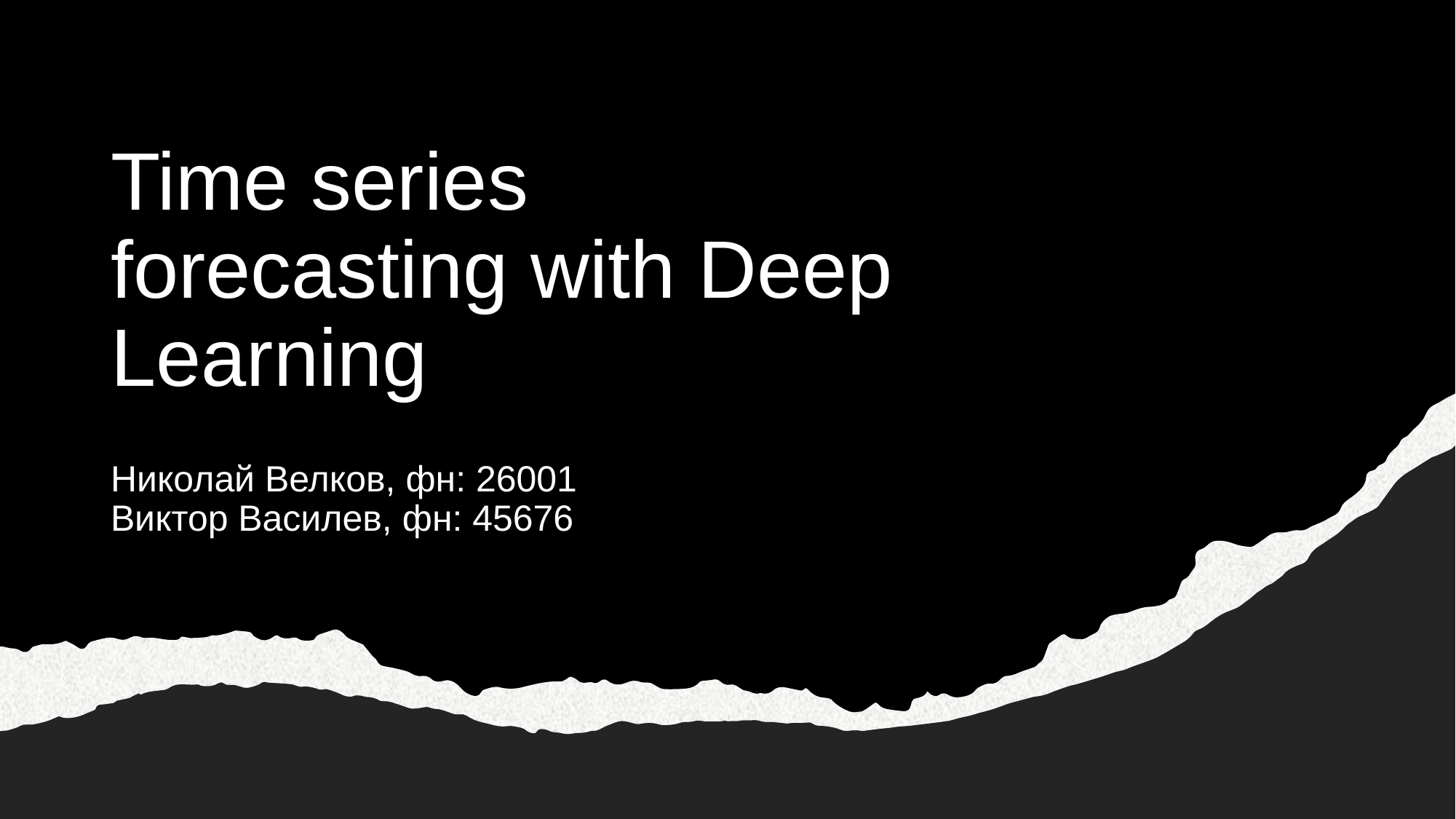

# Time series forecasting with Deep Learning

Николай Велков, фн: 26001
Виктор Василев, фн: 45676